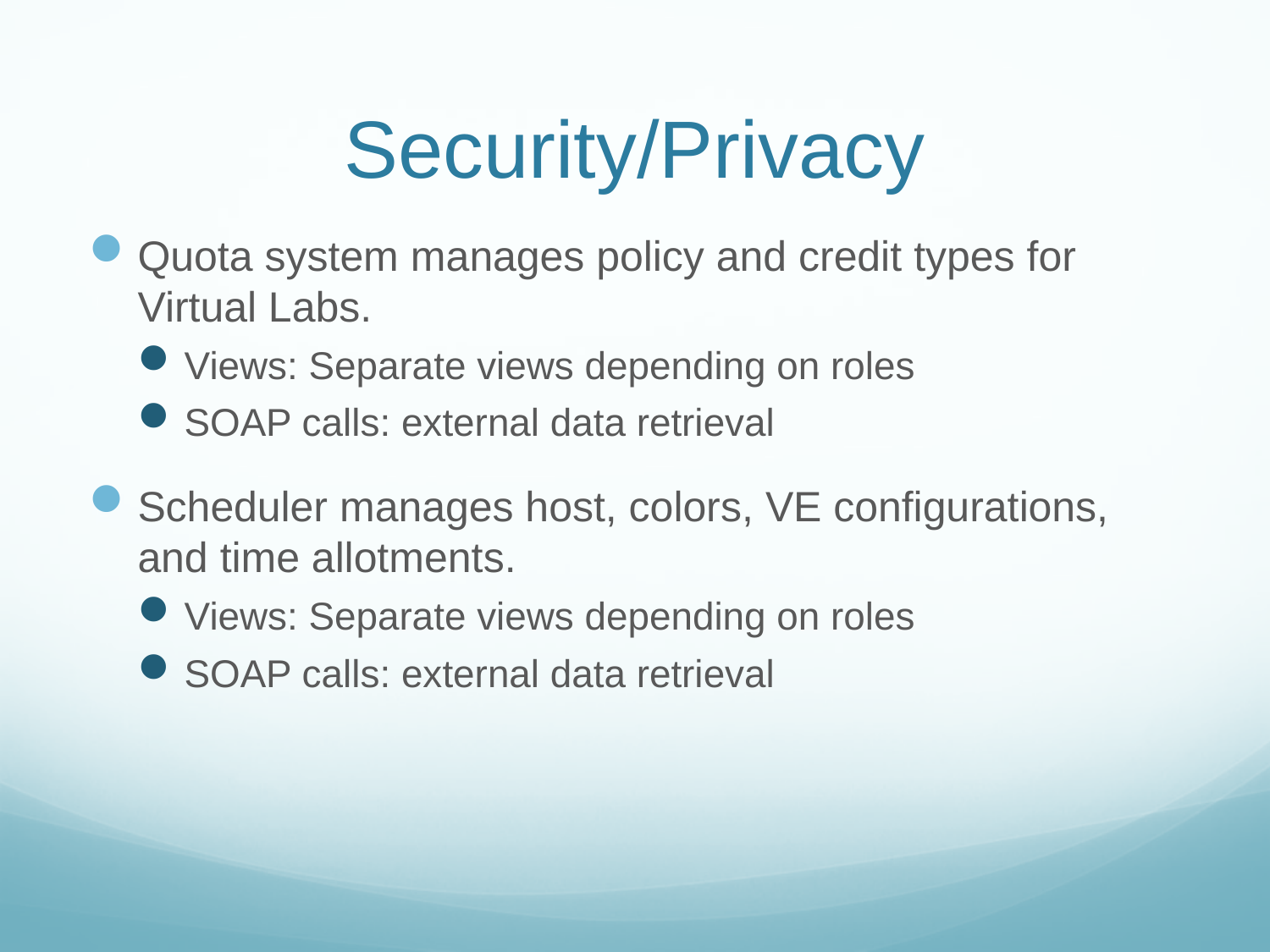

# Security/Privacy
Quota system manages policy and credit types for Virtual Labs.
Views: Separate views depending on roles
SOAP calls: external data retrieval
Scheduler manages host, colors, VE configurations, and time allotments.
Views: Separate views depending on roles
SOAP calls: external data retrieval